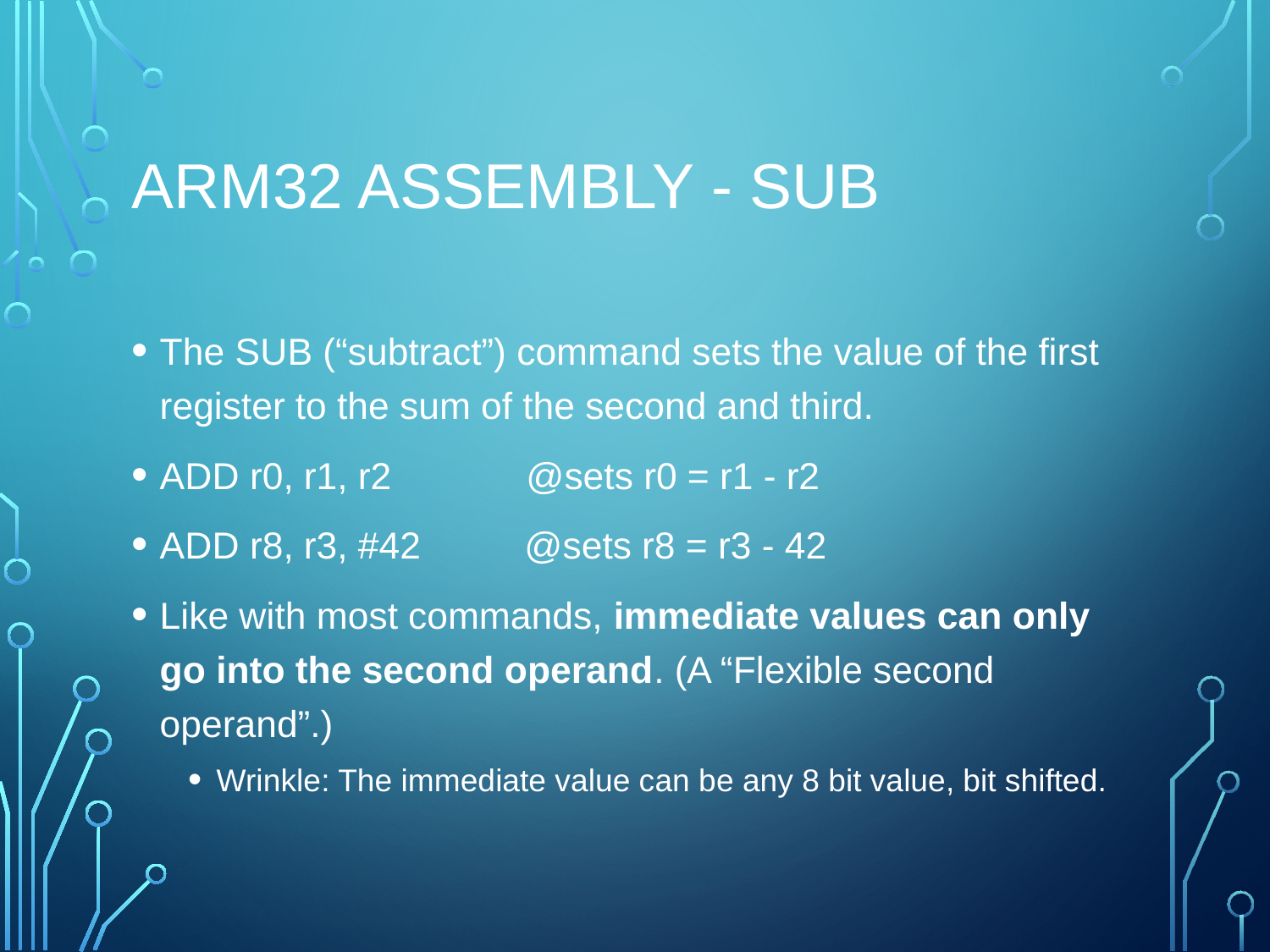

# ARM32 ASSEMBLY - SUB
The SUB (“subtract”) command sets the value of the first register to the sum of the second and third.
ADD r0, r1, r2             @sets r0 = r1 - r2
ADD r8, r3, #42          @sets r8 = r3 - 42
Like with most commands, immediate values can only go into the second operand. (A “Flexible second operand”.)
Wrinkle: The immediate value can be any 8 bit value, bit shifted.